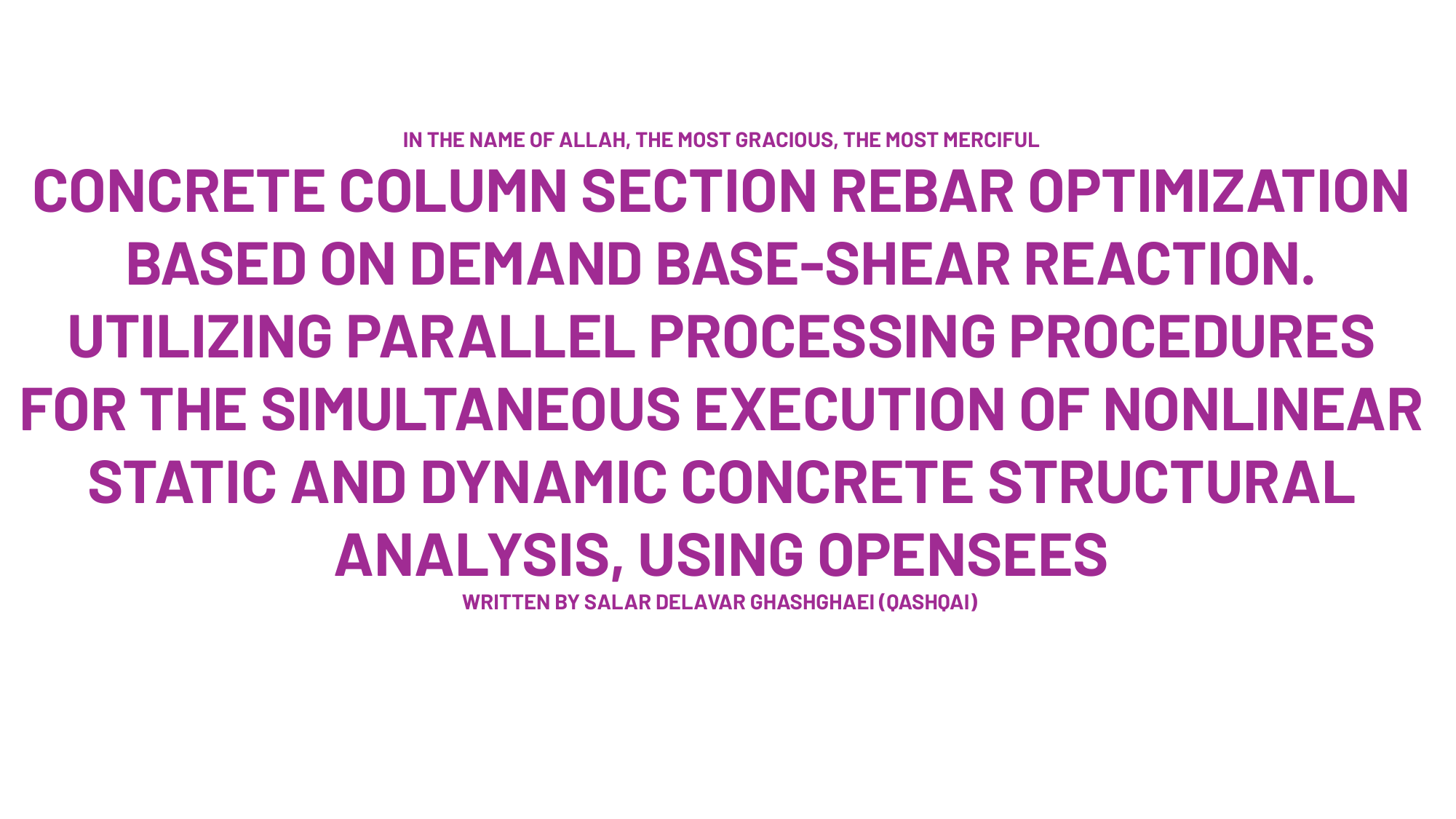

IN THE NAME OF ALLAH, THE MOST GRACIOUS, THE MOST MERCIFUL
CONCRETE COLUMN SECTION REBAR OPTIMIZATION BASED ON DEMAND BASE-SHEAR REACTION.
UTILIZING PARALLEL PROCESSING PROCEDURES FOR THE SIMULTANEOUS EXECUTION OF NONLINEAR STATIC AND DYNAMIC CONCRETE STRUCTURAL ANALYSIS, USING OPENSEES
WRITTEN BY SALAR DELAVAR GHASHGHAEI (QASHQAI)